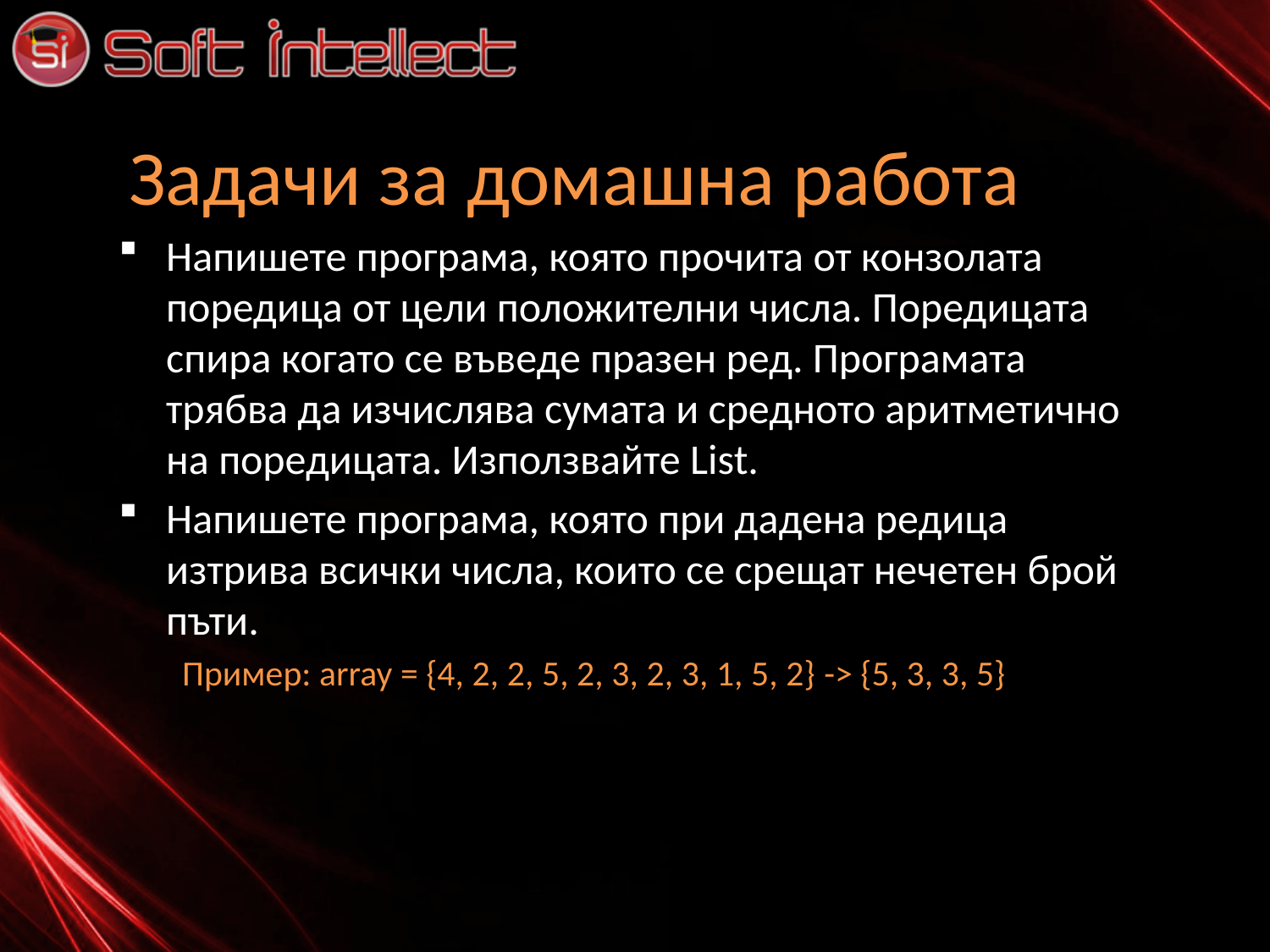

# Задачи за домашна работа
Напишете програма, която прочита от конзолата поредица от цели положителни числа. Поредицата спира когато се въведе празен ред. Програмата трябва да изчислява сумата и средното аритметично на поредицата. Използвайте List.
Напишете програма, която при дадена редица изтрива всички числа, които се срещат нечетен брой пъти.
Пример: array = {4, 2, 2, 5, 2, 3, 2, 3, 1, 5, 2} -> {5, 3, 3, 5}